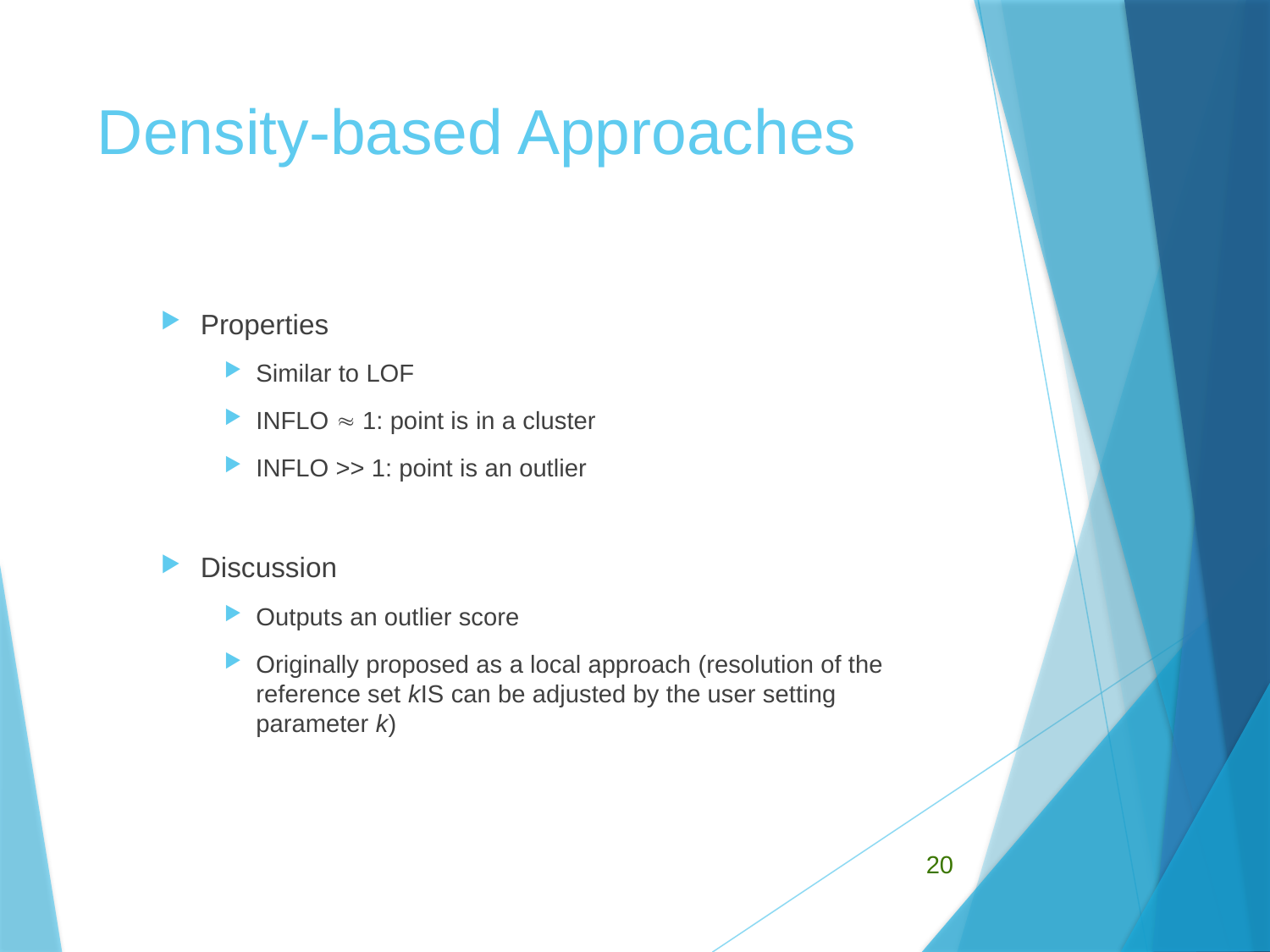

# Density-based Approaches
Properties
Similar to LOF
INFLO ≈ 1: point is in a cluster
INFLO >> 1: point is an outlier

Discussion
Outputs an outlier score
Originally proposed as a local approach (resolution of the reference set kIS can be adjusted by the user setting parameter k)
20